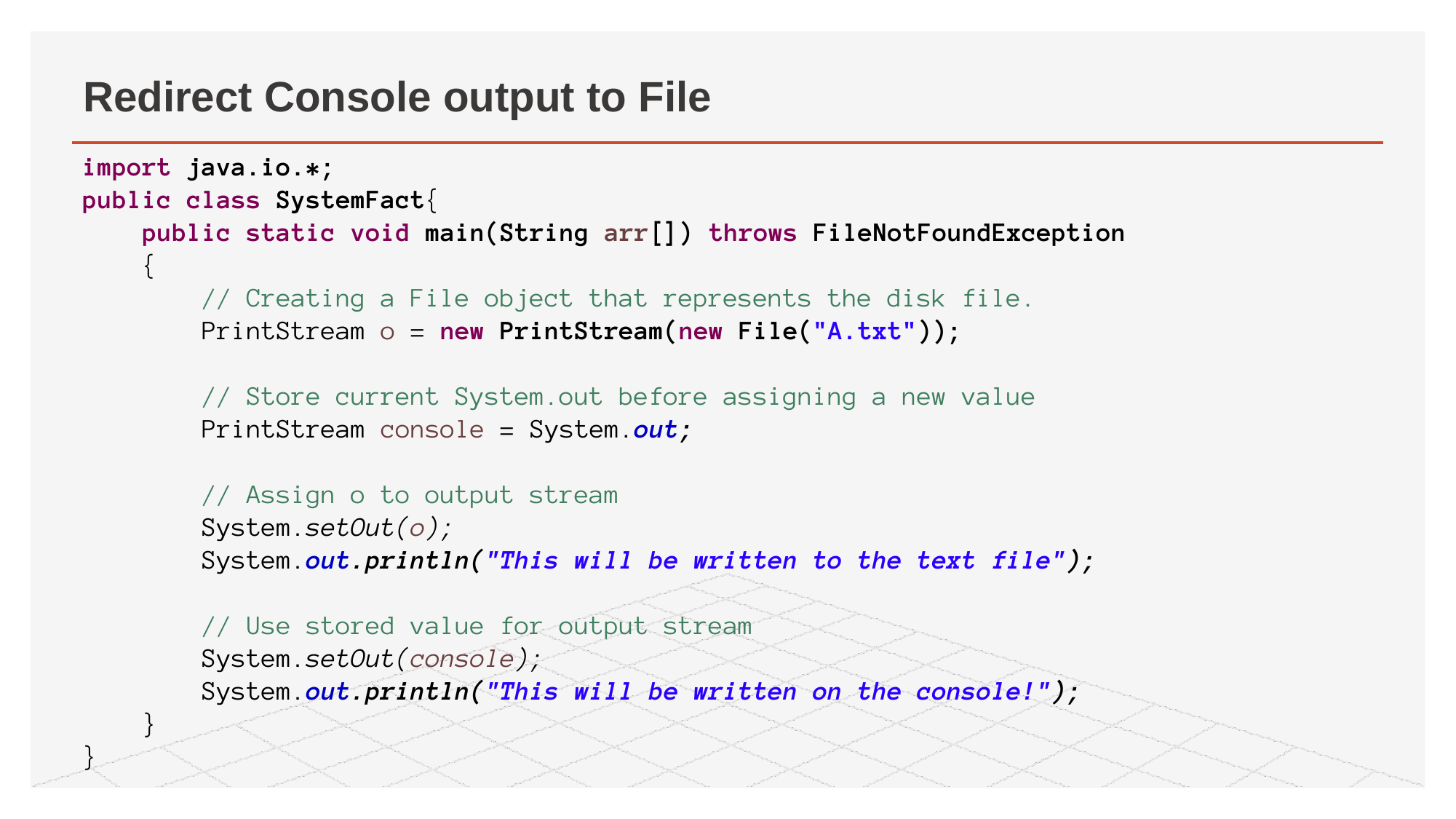

# Redirect Console output to File
import java.io.*;
public class SystemFact{
    public static void main(String arr[]) throws FileNotFoundException
    {
        // Creating a File object that represents the disk file.
        PrintStream o = new PrintStream(new File("A.txt"));

        // Store current System.out before assigning a new value
        PrintStream console = System.out;

        // Assign o to output stream
        System.setOut(o);
        System.out.println("This will be written to the text file");

        // Use stored value for output stream
        System.setOut(console);
        System.out.println("This will be written on the console!");
    }
}